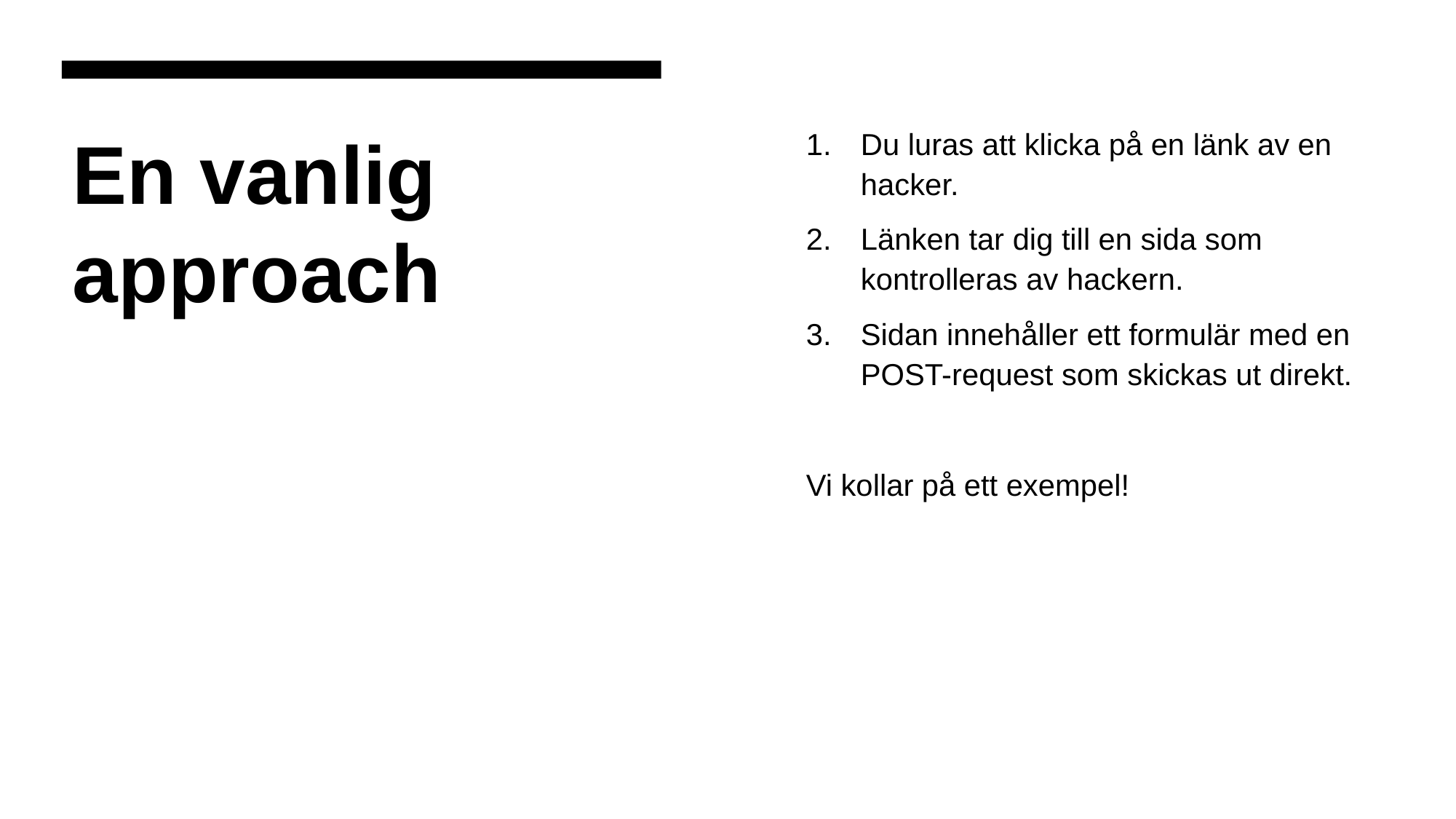

Du luras att klicka på en länk av en hacker.
Länken tar dig till en sida som kontrolleras av hackern.
Sidan innehåller ett formulär med en POST-request som skickas ut direkt.

Vi kollar på ett exempel!
# En vanlig approach